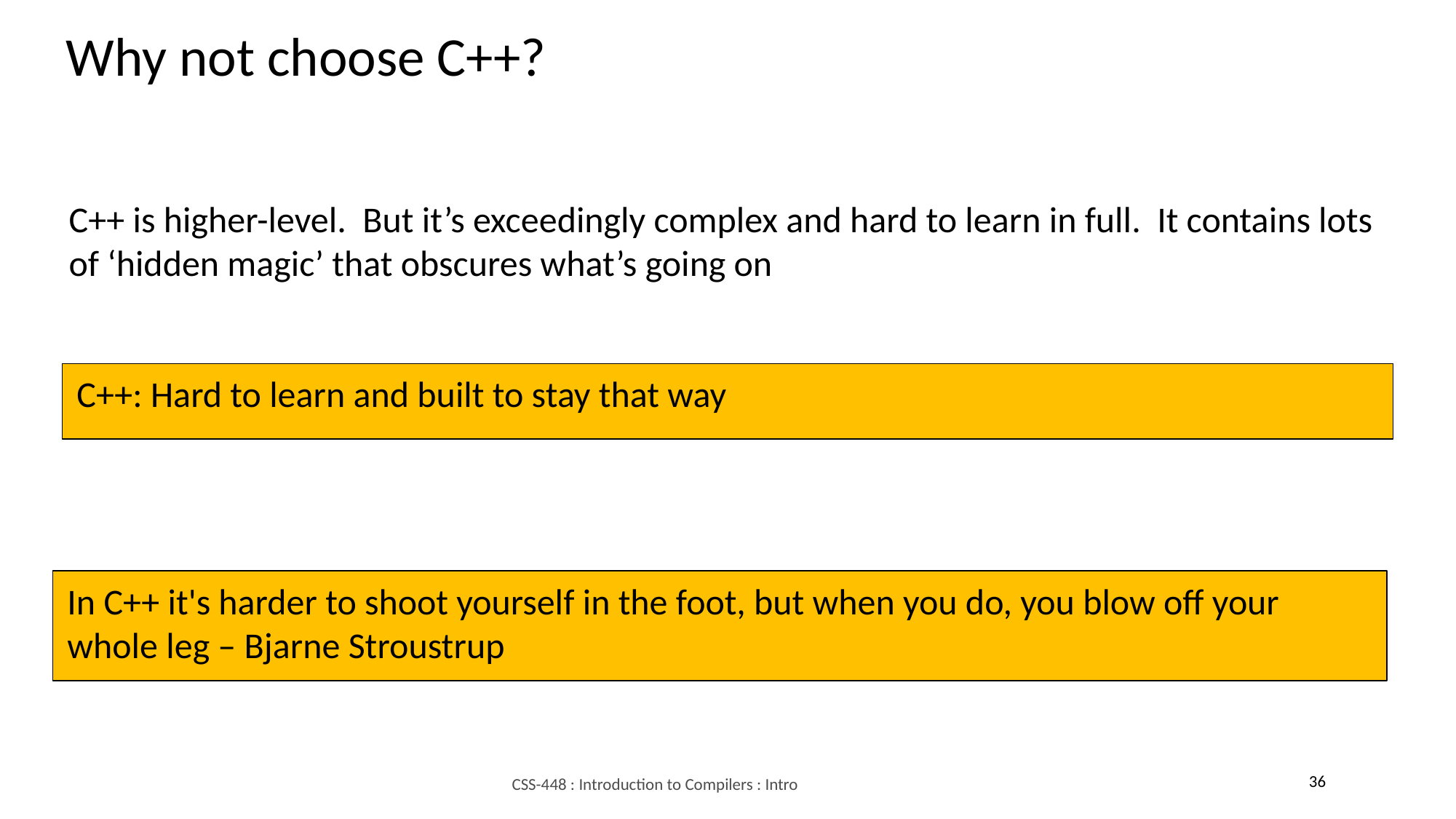

Why not choose C++?
C++ is higher-level.  But it’s exceedingly complex and hard to learn in full.  It contains lots of ‘hidden magic’ that obscures what’s going on
C++: Hard to learn and built to stay that way
In C++ it's harder to shoot yourself in the foot, but when you do, you blow off your whole leg – Bjarne Stroustrup
36
CSS-448 : Introduction to Compilers : Intro